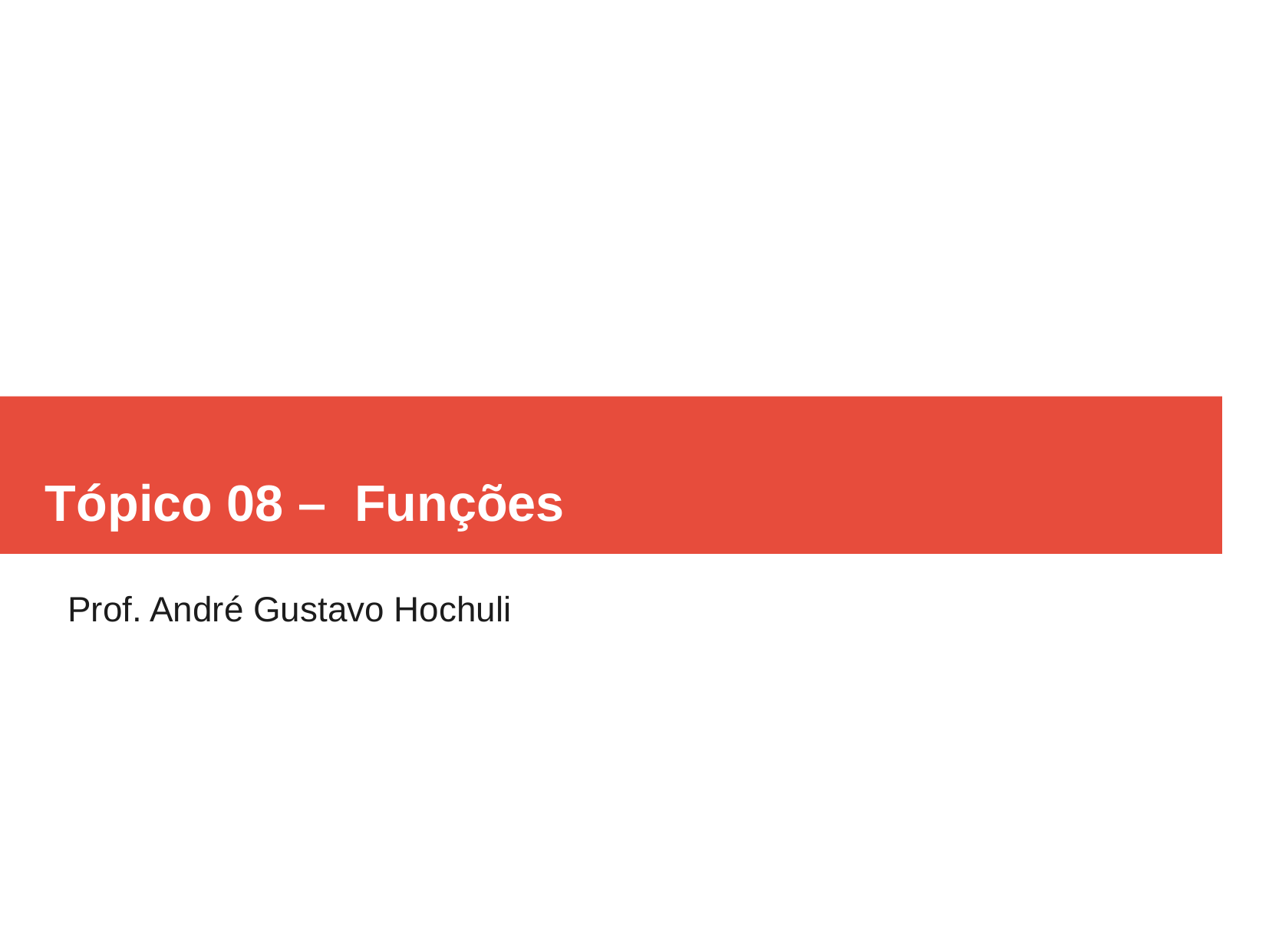

Tópico 08 –  Funções
Prof. André Gustavo Hochuli